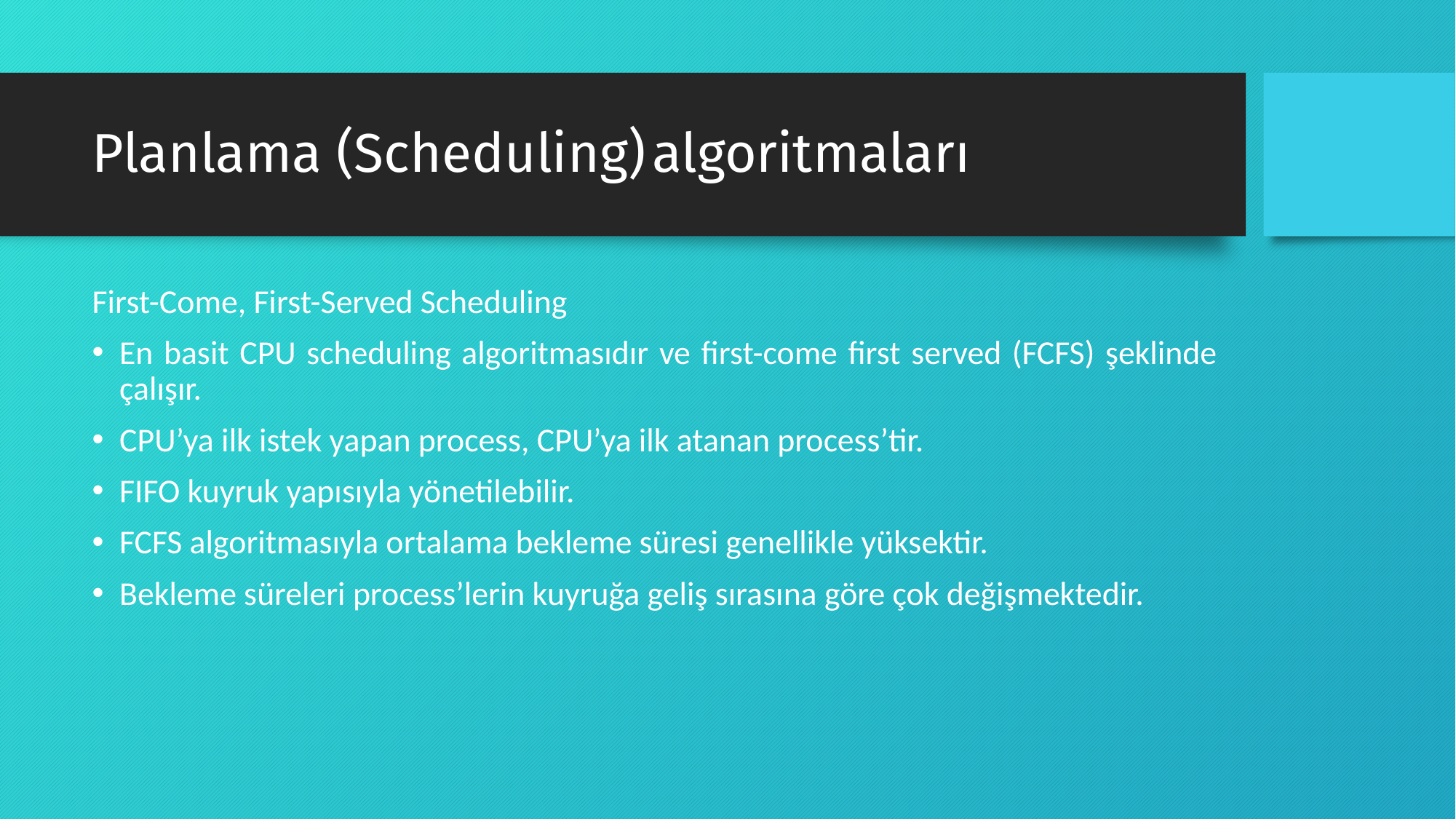

# Planlama (Scheduling) algoritmaları
First-Come, First-Served Scheduling
En basit CPU scheduling algoritmasıdır ve first-come first served (FCFS) şeklinde çalışır.
CPU’ya ilk istek yapan process, CPU’ya ilk atanan process’tir.
FIFO kuyruk yapısıyla yönetilebilir.
FCFS algoritmasıyla ortalama bekleme süresi genellikle yüksektir.
Bekleme süreleri process’lerin kuyruğa geliş sırasına göre çok değişmektedir.